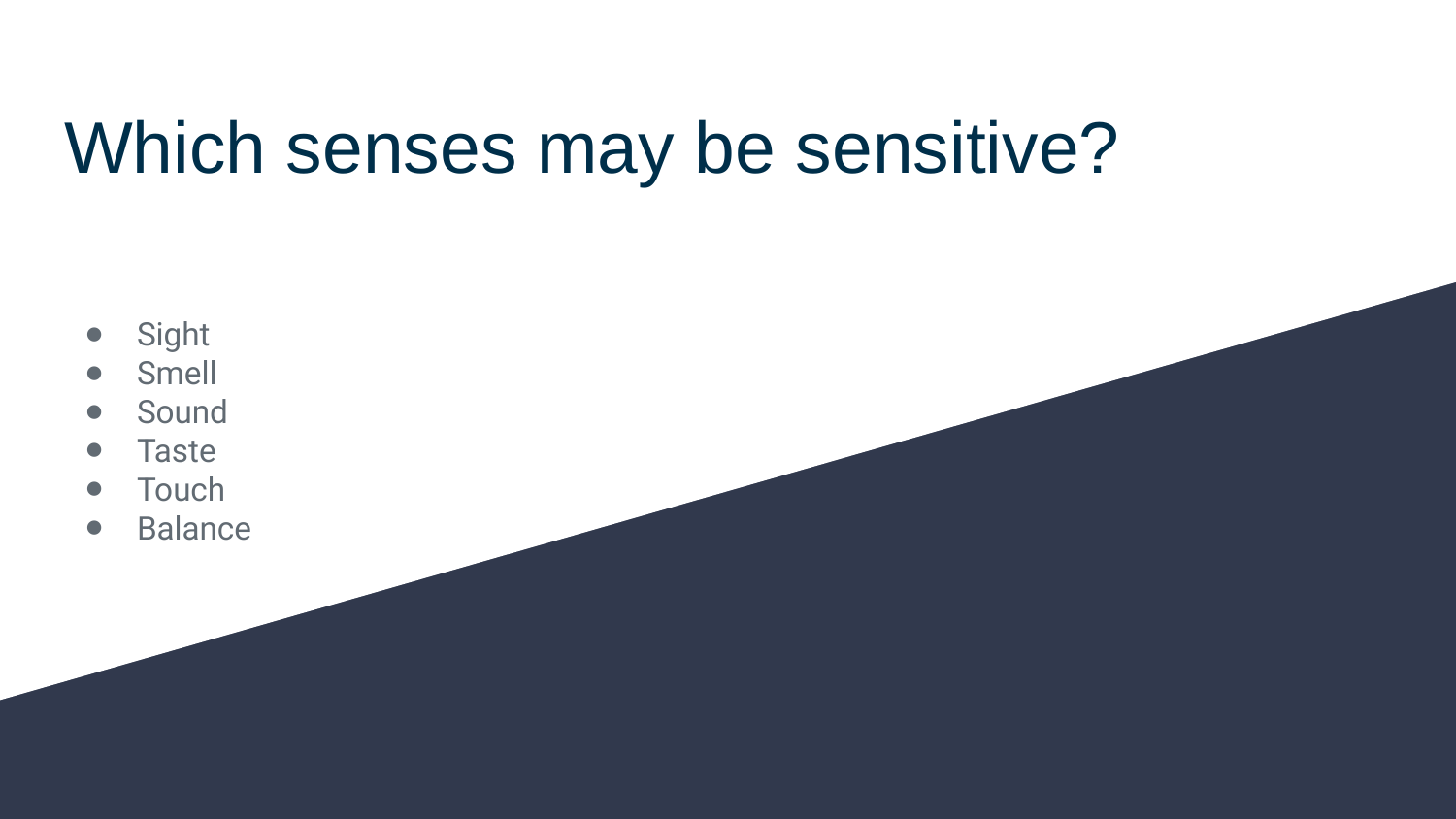

# Which senses may be sensitive?
Sight
Smell
Sound
Taste
Touch
Balance